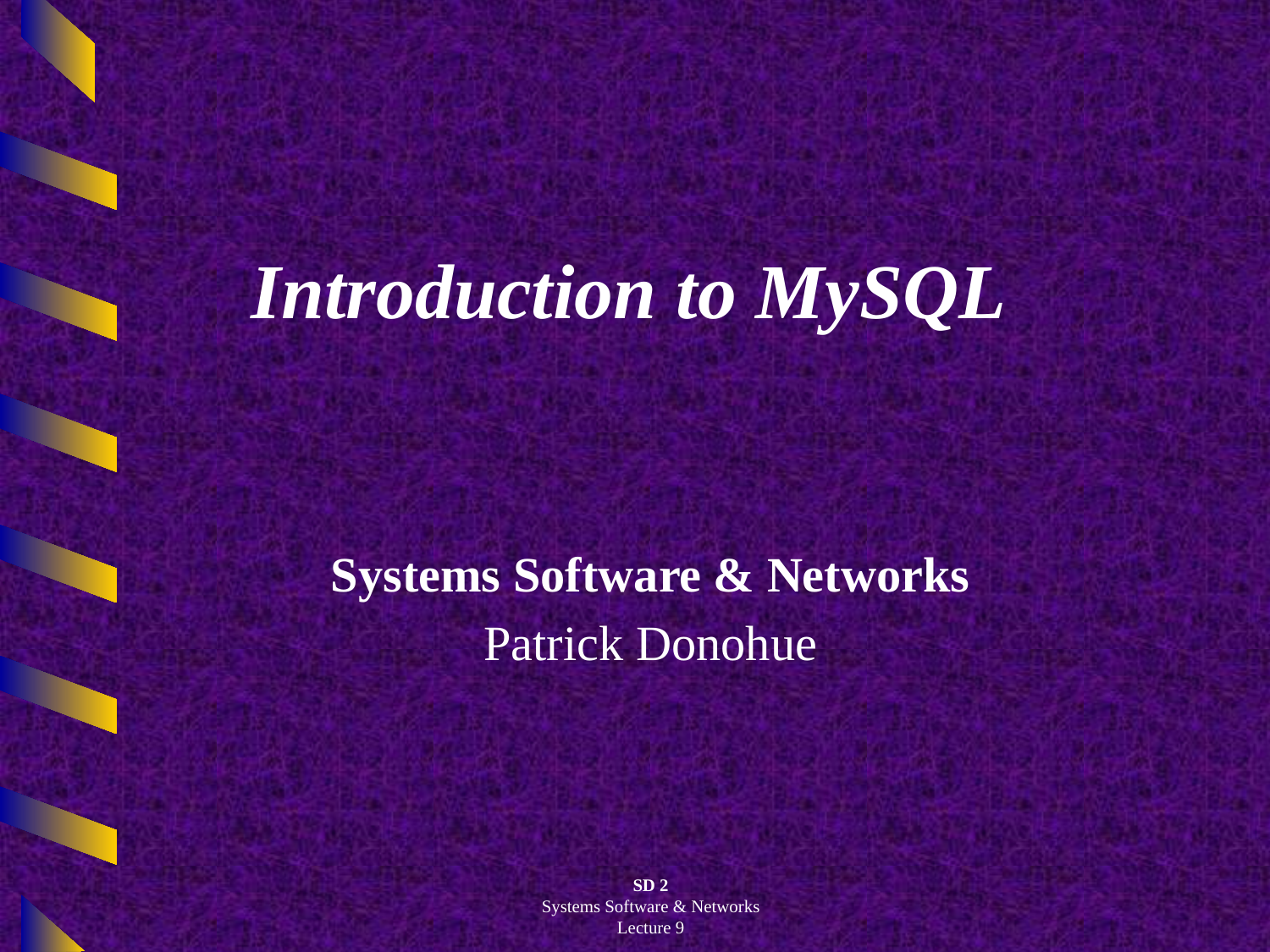

# Introduction to MySQL
Systems Software & Networks
Patrick Donohue
SD 2
Systems Software & Networks
Lecture 9